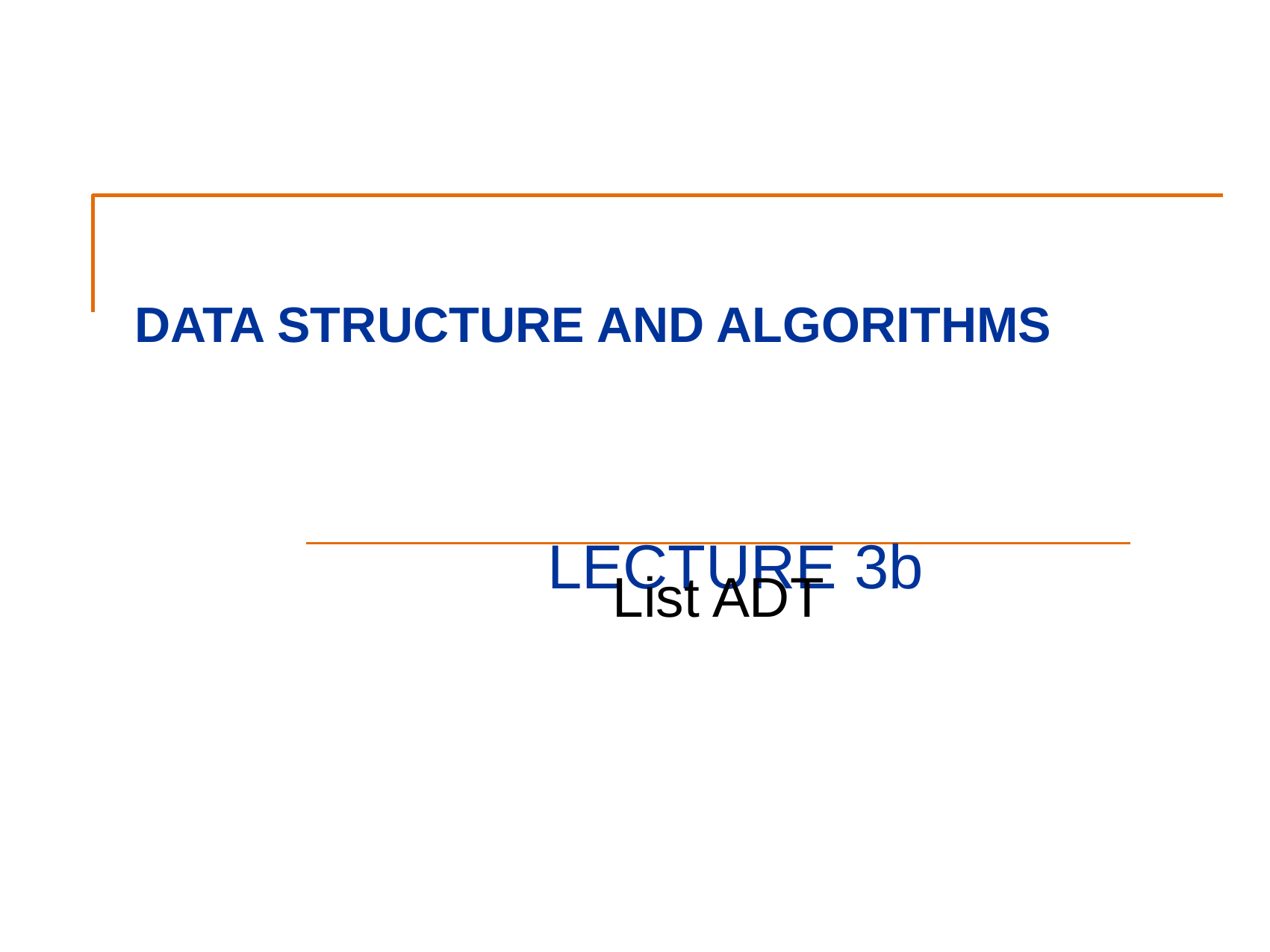

DATA STRUCTURE AND ALGORITHMS

LECTURE 3b

List ADT